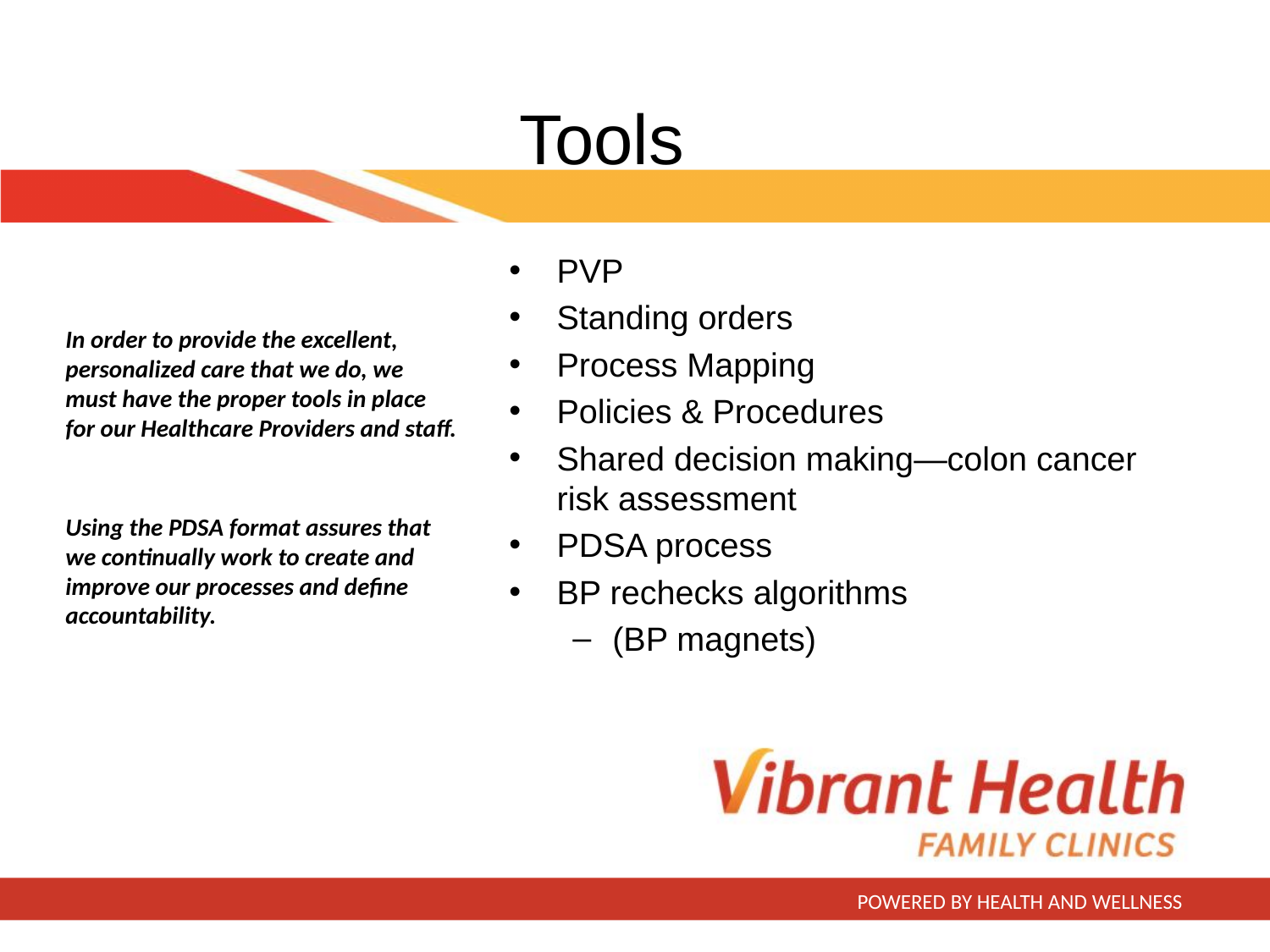

# Tools
PVP
Standing orders
Process Mapping
Policies & Procedures
Shared decision making—colon cancer risk assessment
PDSA process
BP rechecks algorithms
(BP magnets)

In order to provide the excellent, personalized care that we do, we must have the proper tools in place for our Healthcare Providers and staff.

Using the PDSA format assures that we continually work to create and improve our processes and define accountability.